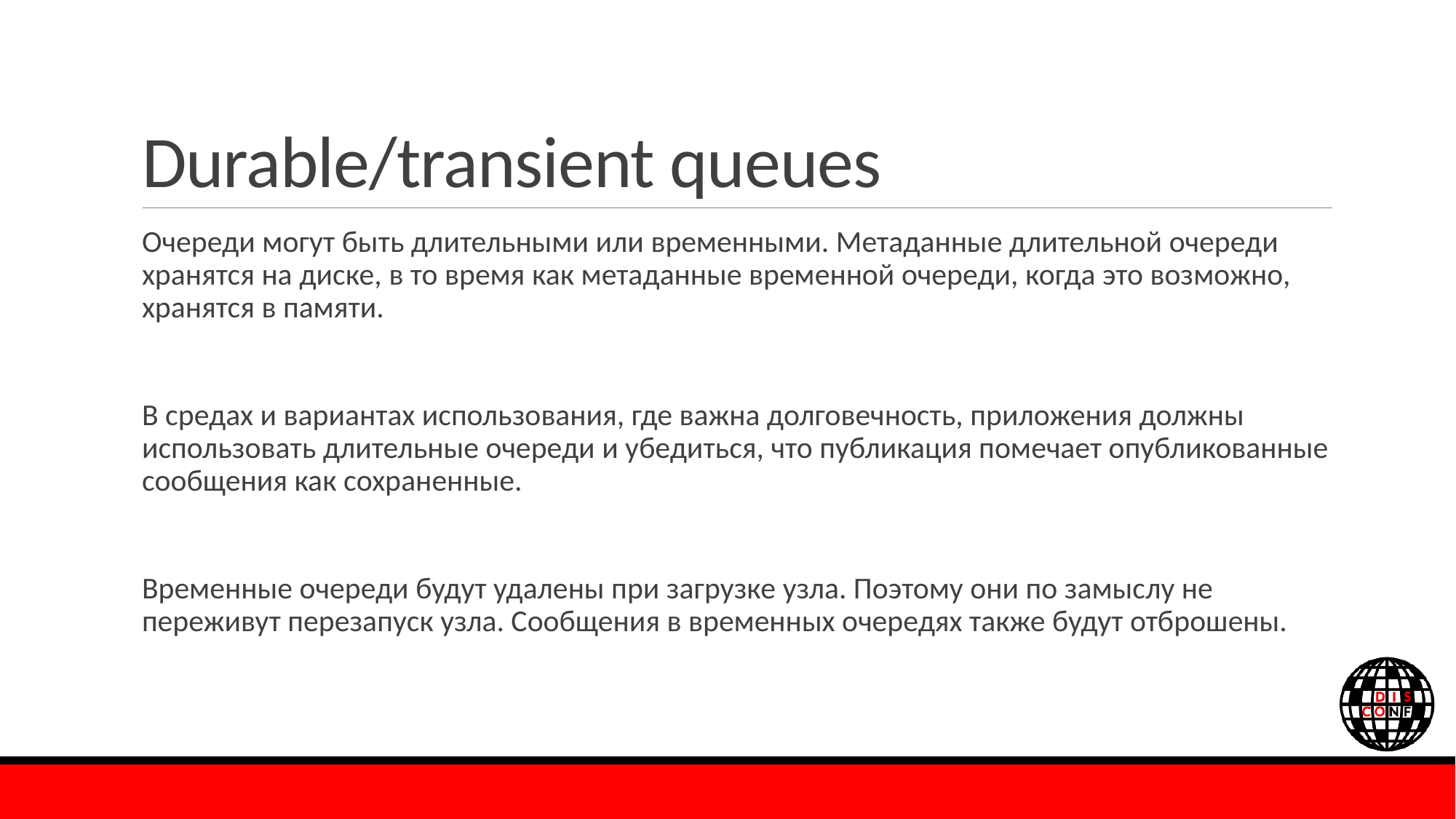

# Durable/transient queues
Очереди могут быть длительными или временными. Метаданные длительной очереди хранятся на диске, в то время как метаданные временной очереди, когда это возможно, хранятся в памяти.

В средах и вариантах использования, где важна долговечность, приложения должны использовать длительные очереди и убедиться, что публикация помечает опубликованные сообщения как сохраненные.

Временные очереди будут удалены при загрузке узла. Поэтому они по замыслу не переживут перезапуск узла. Сообщения в временных очередях также будут отброшены.